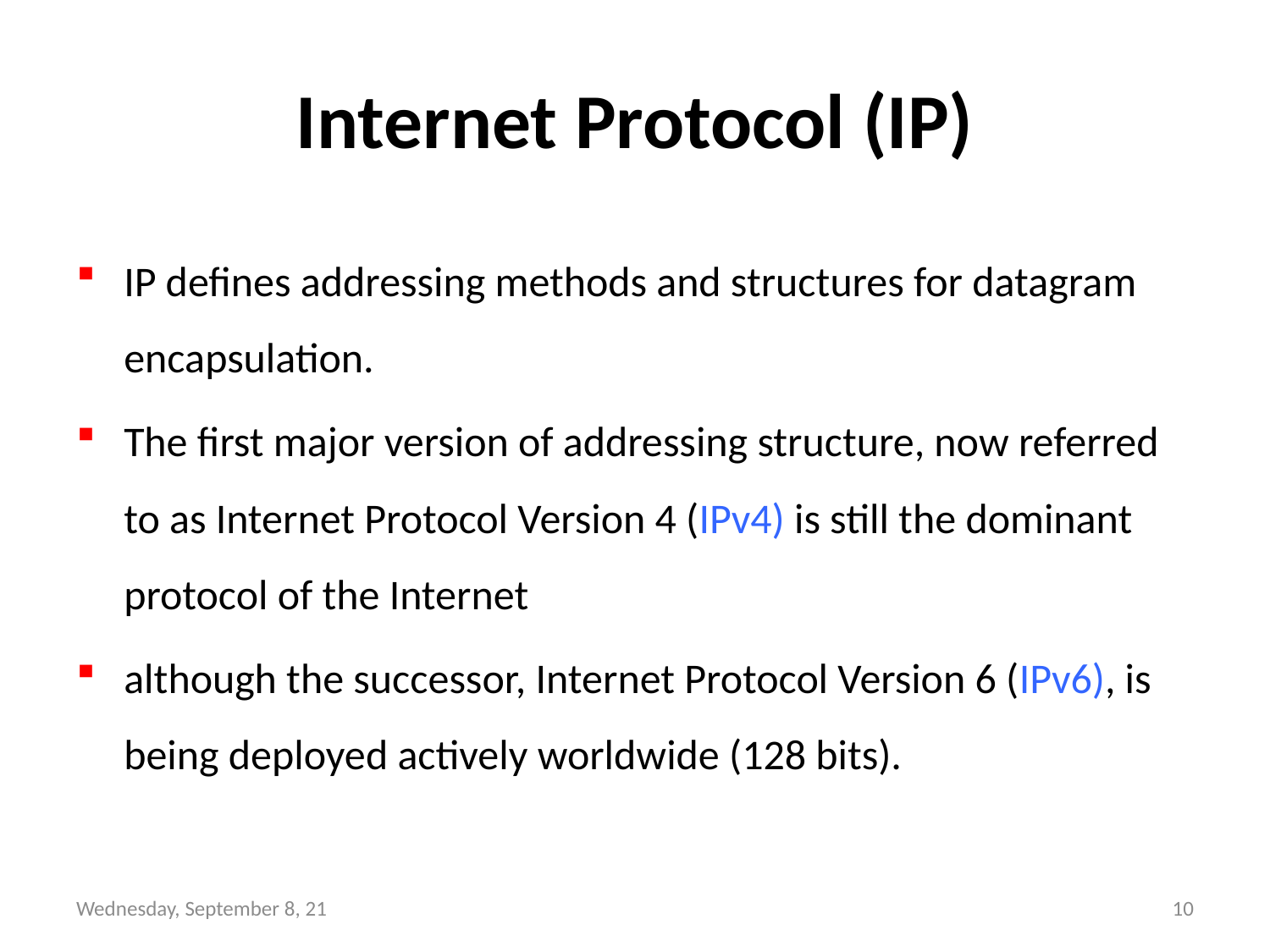

# Internet Protocol (IP)
IP defines addressing methods and structures for datagram encapsulation.
The first major version of addressing structure, now referred to as Internet Protocol Version 4 (IPv4) is still the dominant protocol of the Internet
although the successor, Internet Protocol Version 6 (IPv6), is being deployed actively worldwide (128 bits).
Wednesday, September 8, 21
10